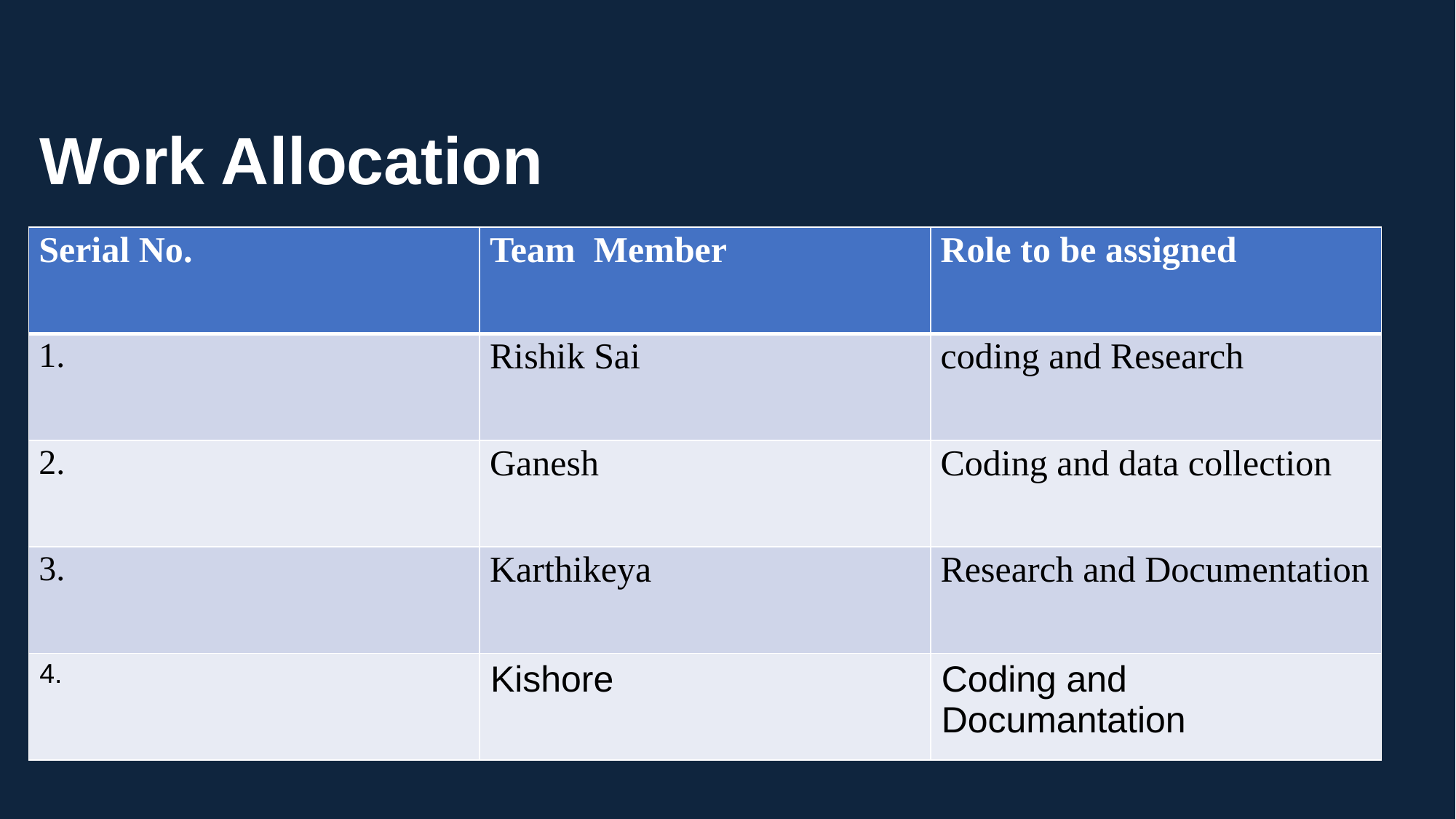

# Work Allocation
| Serial No. | Team  Member | Role to be assigned |
| --- | --- | --- |
| 1. | Rishik Sai | coding and Research |
| 2. | Ganesh | Coding and data collection |
| 3. | Karthikeya | Research and Documentation |
| 4. | Kishore | Coding and Documantation |